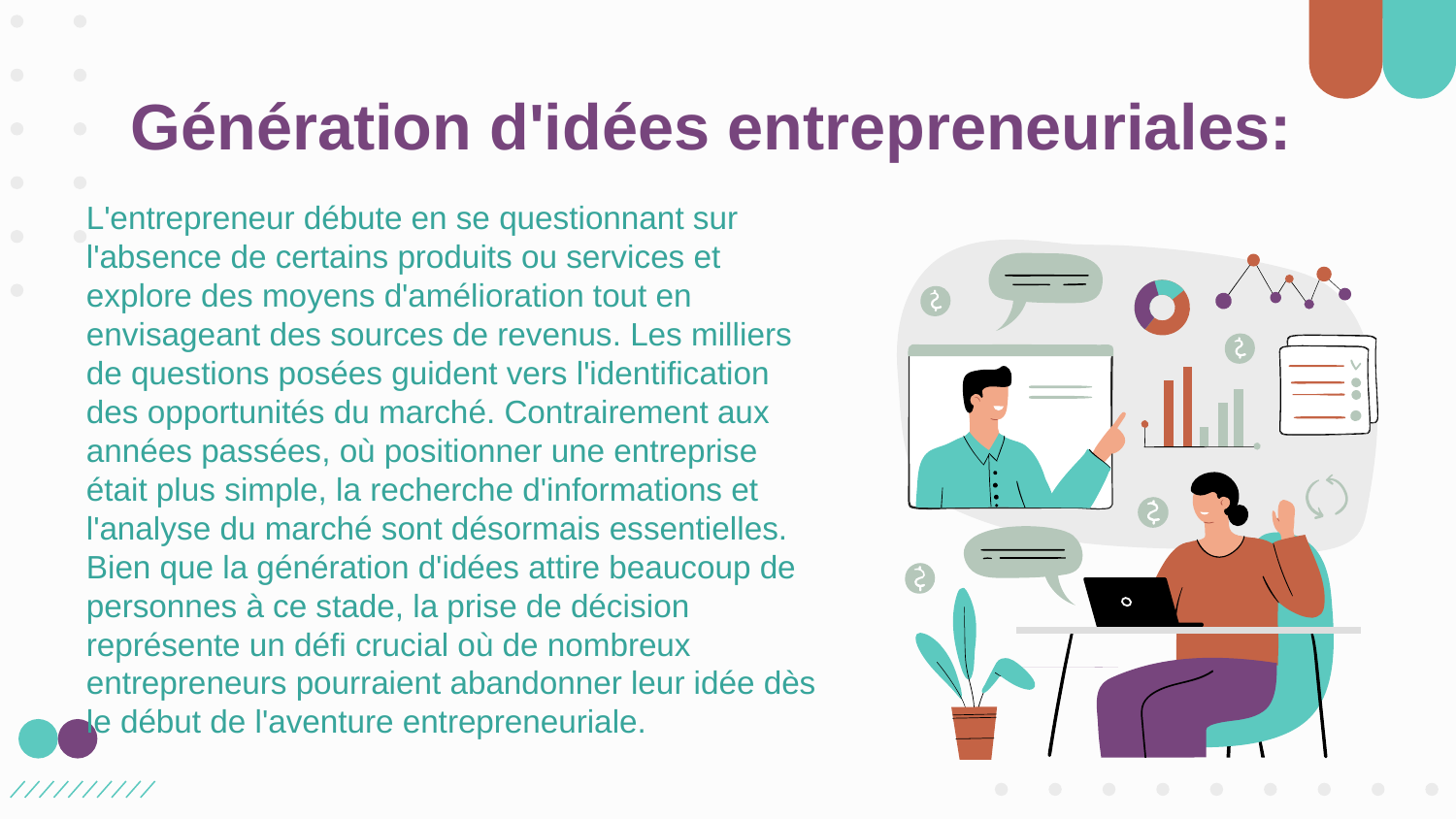

# Génération d'idées entrepreneuriales:
L'entrepreneur débute en se questionnant sur l'absence de certains produits ou services et explore des moyens d'amélioration tout en envisageant des sources de revenus. Les milliers de questions posées guident vers l'identification des opportunités du marché. Contrairement aux années passées, où positionner une entreprise était plus simple, la recherche d'informations et l'analyse du marché sont désormais essentielles. Bien que la génération d'idées attire beaucoup de personnes à ce stade, la prise de décision représente un défi crucial où de nombreux entrepreneurs pourraient abandonner leur idée dès le début de l'aventure entrepreneuriale.